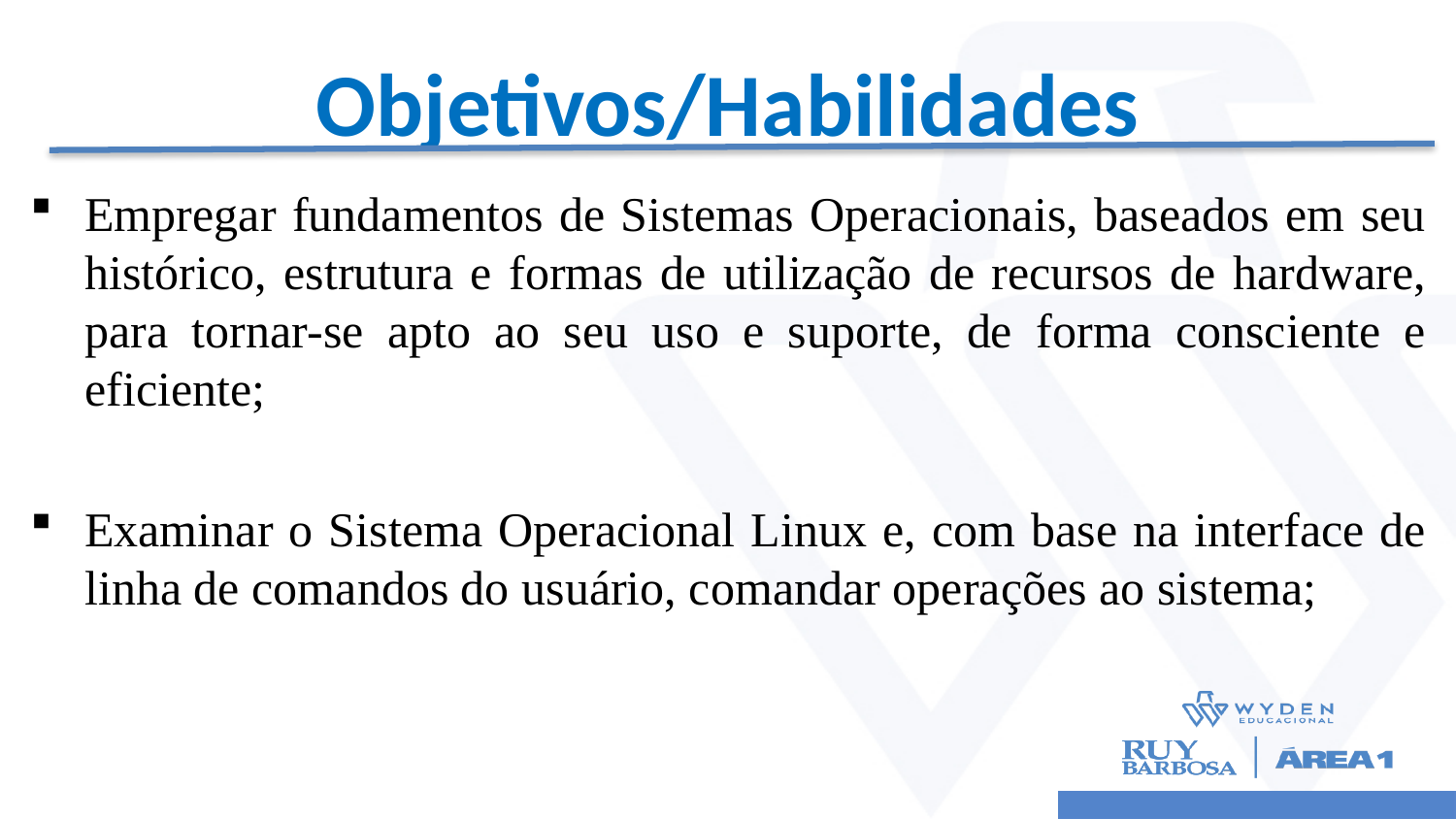

# Objetivos/Habilidades
Empregar fundamentos de Sistemas Operacionais, baseados em seu histórico, estrutura e formas de utilização de recursos de hardware, para tornar­-se apto ao seu uso e suporte, de forma consciente e eficiente;

Examinar o Sistema Operacional Linux e, com base na interface de linha de comandos do usuário, comandar operações ao sistema;